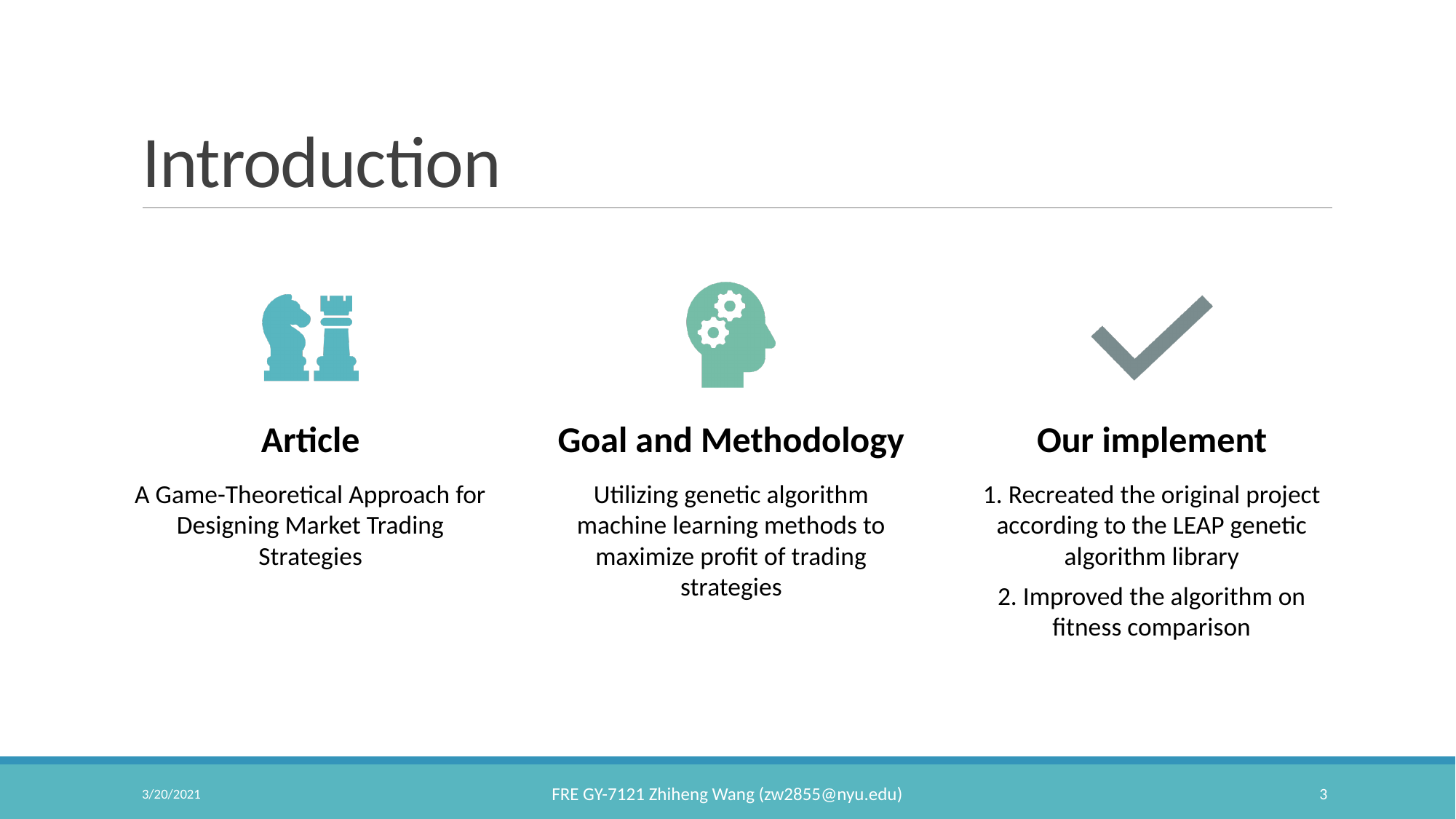

# Introduction
Article
A Game-Theoretical Approach for Designing Market Trading Strategies
Goal and Methodology
Utilizing genetic algorithm machine learning methods to maximize profit of trading strategies
Our implement
1. Recreated the original project according to the LEAP genetic algorithm library
2. Improved the algorithm on fitness comparison
3/20/2021
3
FRE GY-7121 Zhiheng Wang (zw2855@nyu.edu)